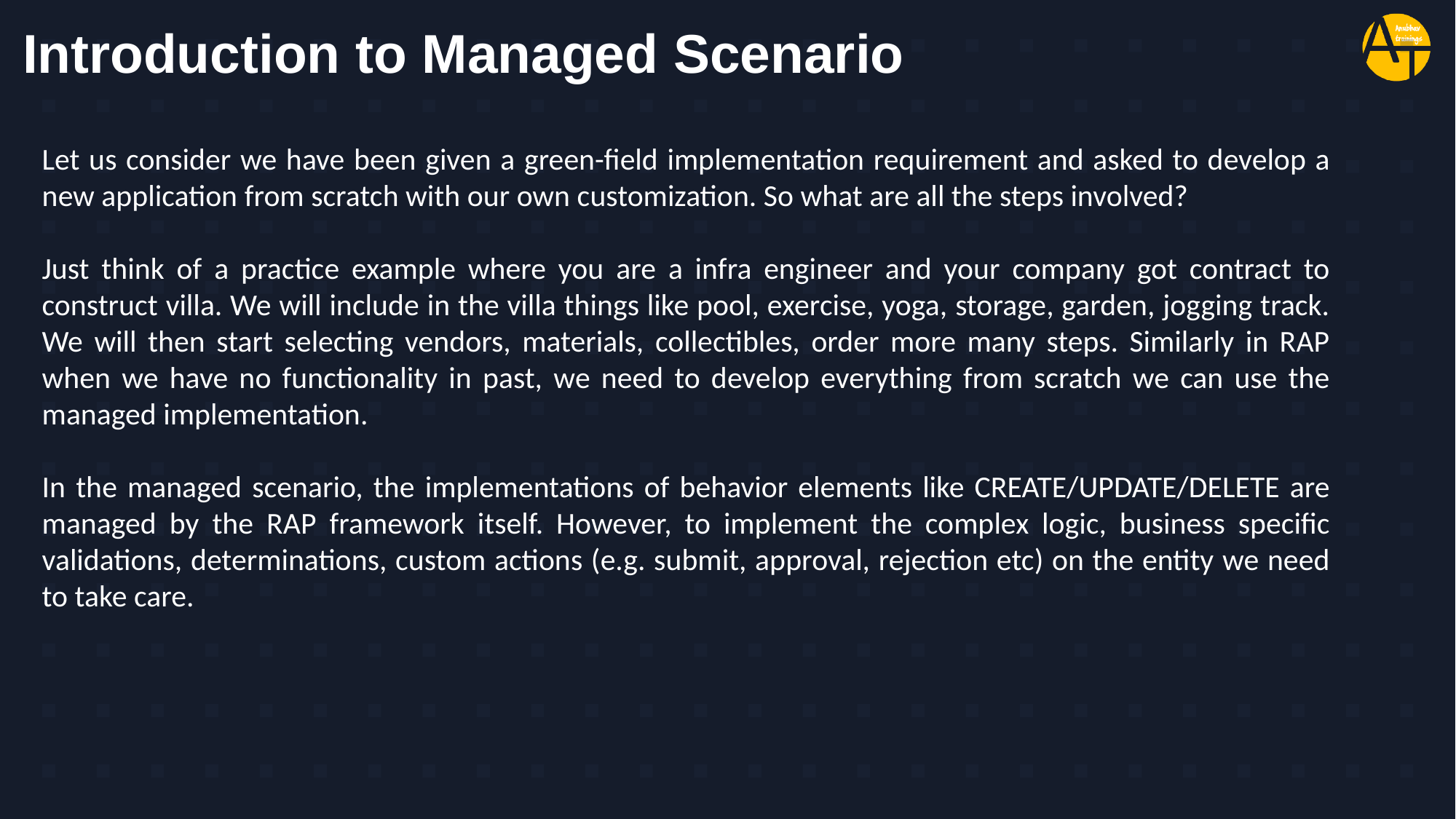

# Introduction to Managed Scenario
Let us consider we have been given a green-field implementation requirement and asked to develop a new application from scratch with our own customization. So what are all the steps involved?

Just think of a practice example where you are a infra engineer and your company got contract to construct villa. We will include in the villa things like pool, exercise, yoga, storage, garden, jogging track. We will then start selecting vendors, materials, collectibles, order more many steps. Similarly in RAP when we have no functionality in past, we need to develop everything from scratch we can use the managed implementation.

In the managed scenario, the implementations of behavior elements like CREATE/UPDATE/DELETE are managed by the RAP framework itself. However, to implement the complex logic, business specific validations, determinations, custom actions (e.g. submit, approval, rejection etc) on the entity we need to take care.